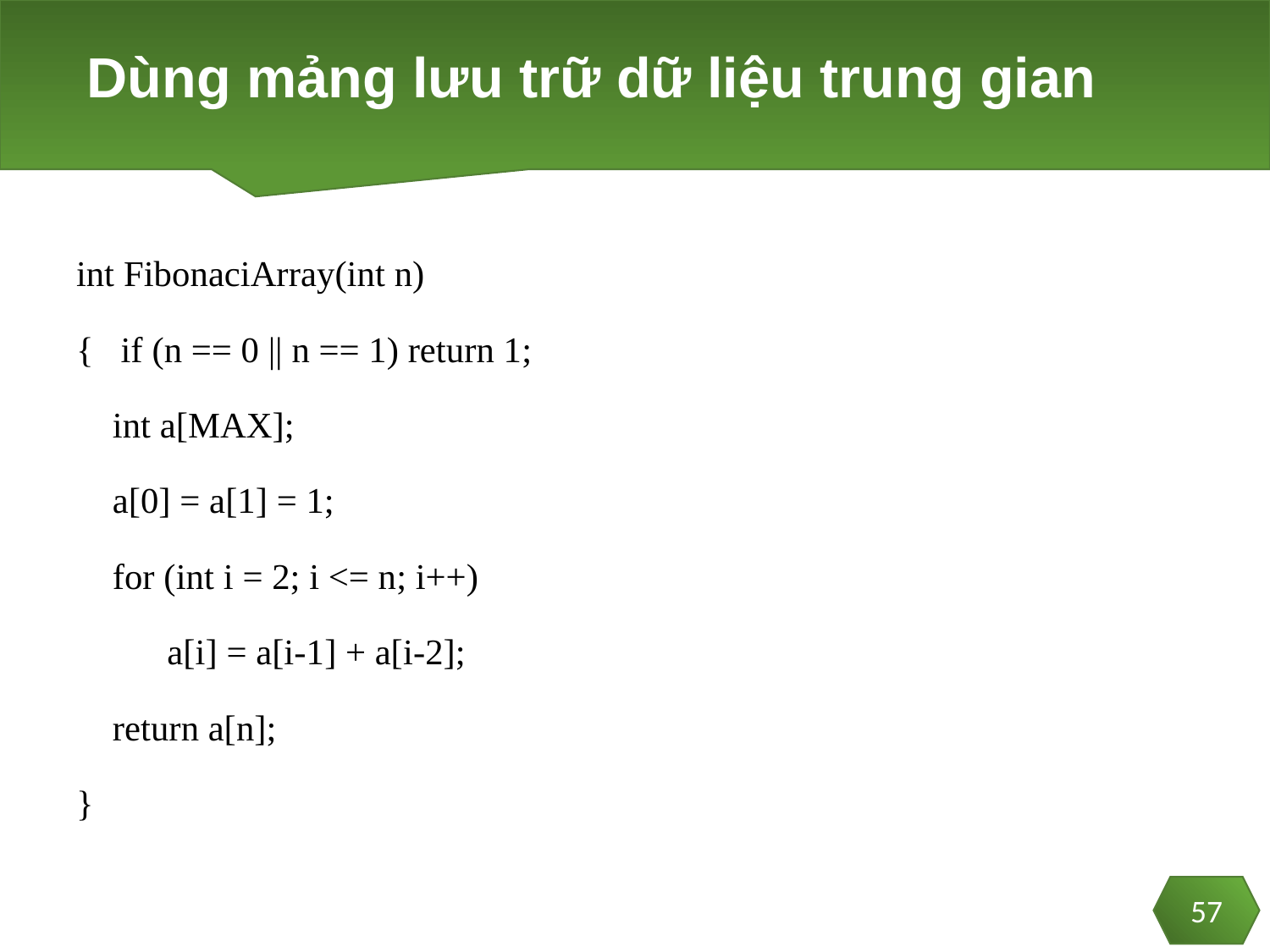

# Dùng mảng lưu trữ dữ liệu trung gian
int FibonaciArray(int n)
{   if (n == 0 || n == 1) return 1;
    int a[MAX];
    a[0] = a[1] = 1;
    for (int i = 2; i <= n; i++)
          a[i] = a[i-1] + a[i-2];
    return a[n];
}